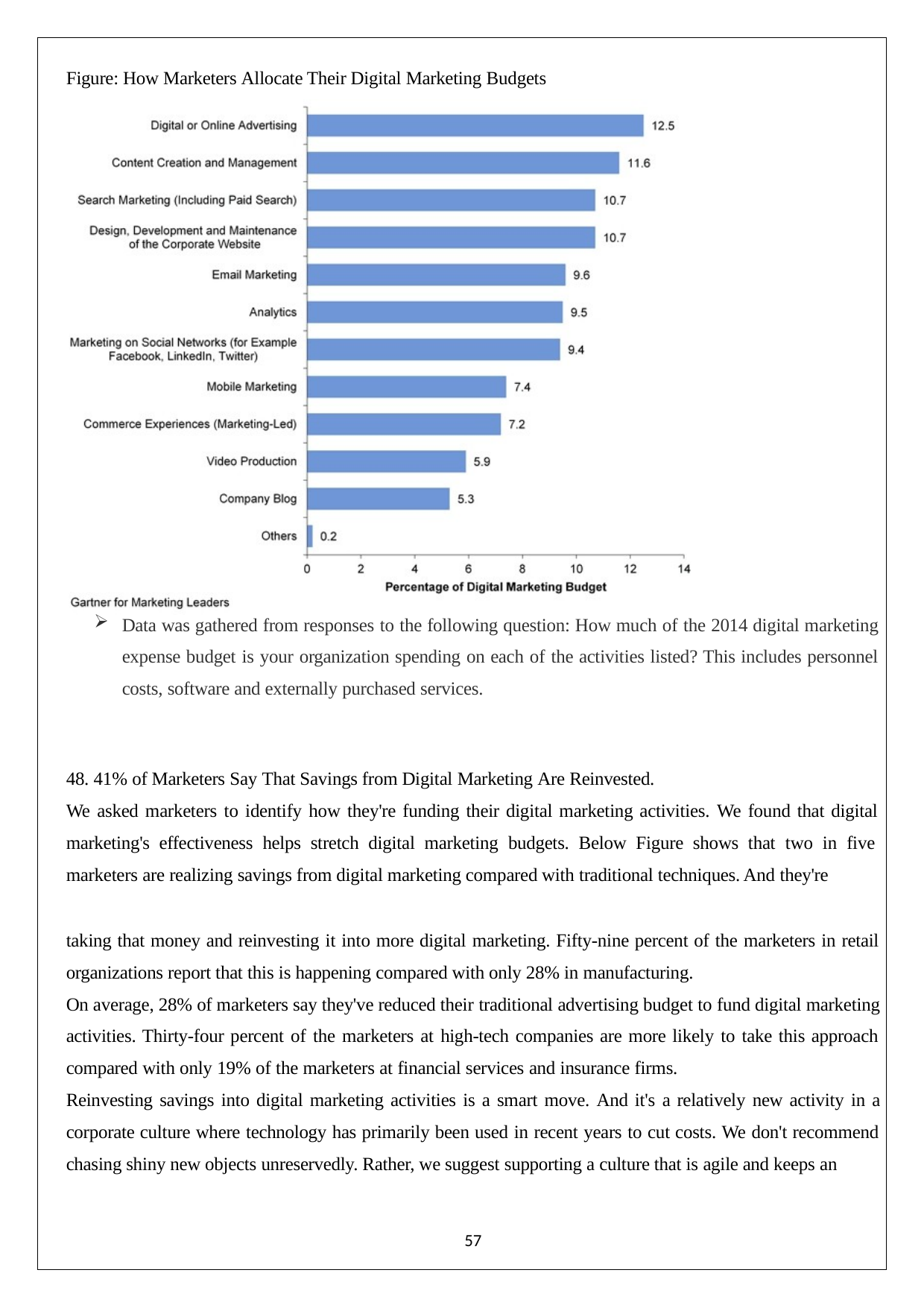

Figure: How Marketers Allocate Their Digital Marketing Budgets

Data was gathered from responses to the following question: How much of the 2014 digital marketing  expense budget is your organization spending on each of the activities listed? This includes personnel  costs, software and externally purchased services.

48. 41% of Marketers Say That Savings from Digital Marketing Are Reinvested.
We asked marketers to identify how they're funding their digital marketing activities. We found that digital  marketing's effectiveness helps stretch digital marketing budgets. Below Figure shows that two in five  marketers are realizing savings from digital marketing compared with traditional techniques. And they're

taking that money and reinvesting it into more digital marketing. Fifty-nine percent of the marketers in retail  organizations report that this is happening compared with only 28% in manufacturing.
On average, 28% of marketers say they've reduced their traditional advertising budget to fund digital marketing  activities. Thirty-four percent of the marketers at high-tech companies are more likely to take this approach  compared with only 19% of the marketers at financial services and insurance firms.
Reinvesting savings into digital marketing activities is a smart move. And it's a relatively new activity in a
corporate culture where technology has primarily been used in recent years to cut costs. We don't recommend  chasing shiny new objects unreservedly. Rather, we suggest supporting a culture that is agile and keeps an
57